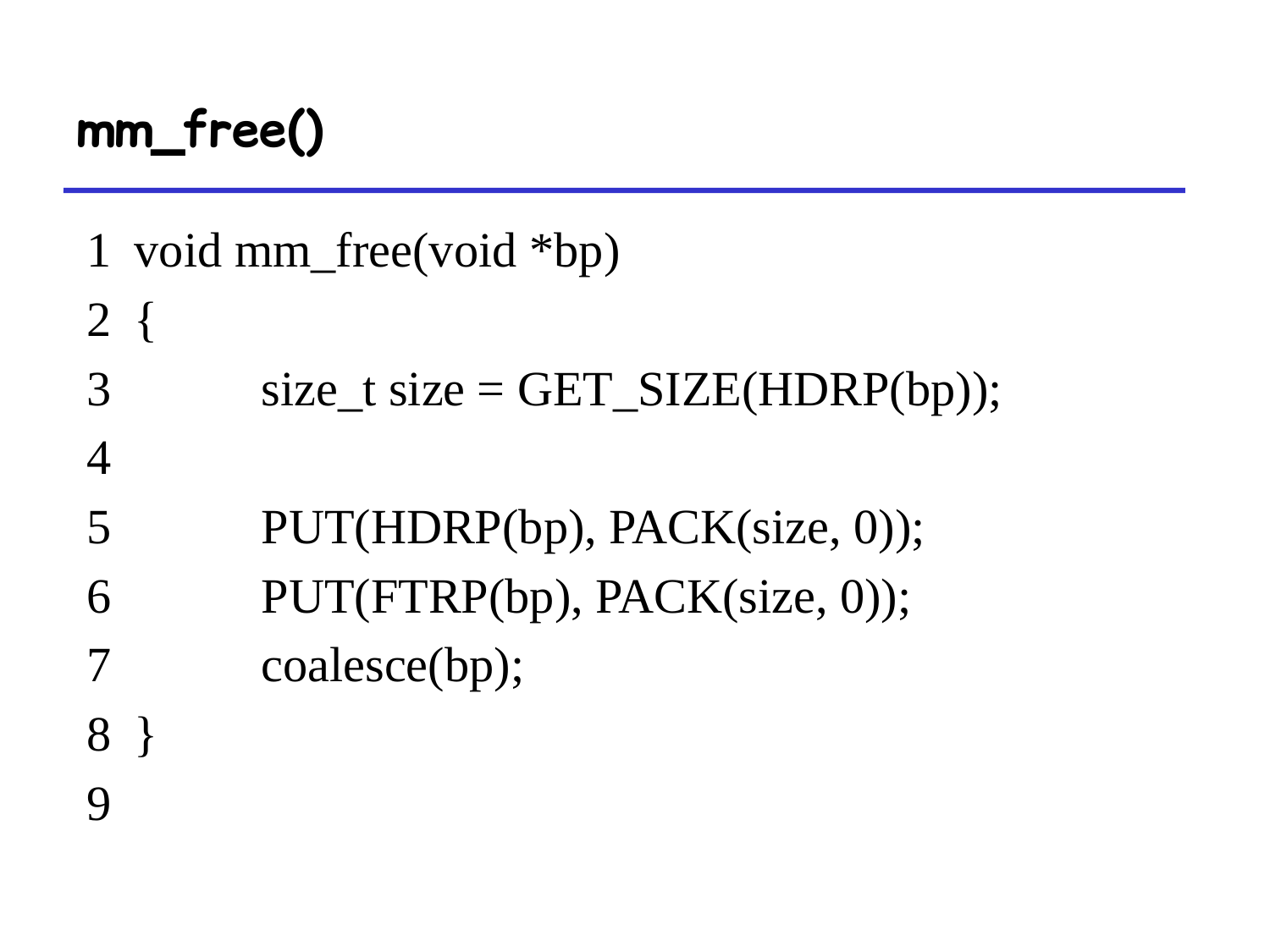

# mm_free()
1 	void mm_free(void *bp)
2 	{
3 		size_t size = GET_SIZE(HDRP(bp));
4
5 		PUT(HDRP(bp), PACK(size, 0));
6 		PUT(FTRP(bp), PACK(size, 0));
7 		coalesce(bp);
8 	}
9

13